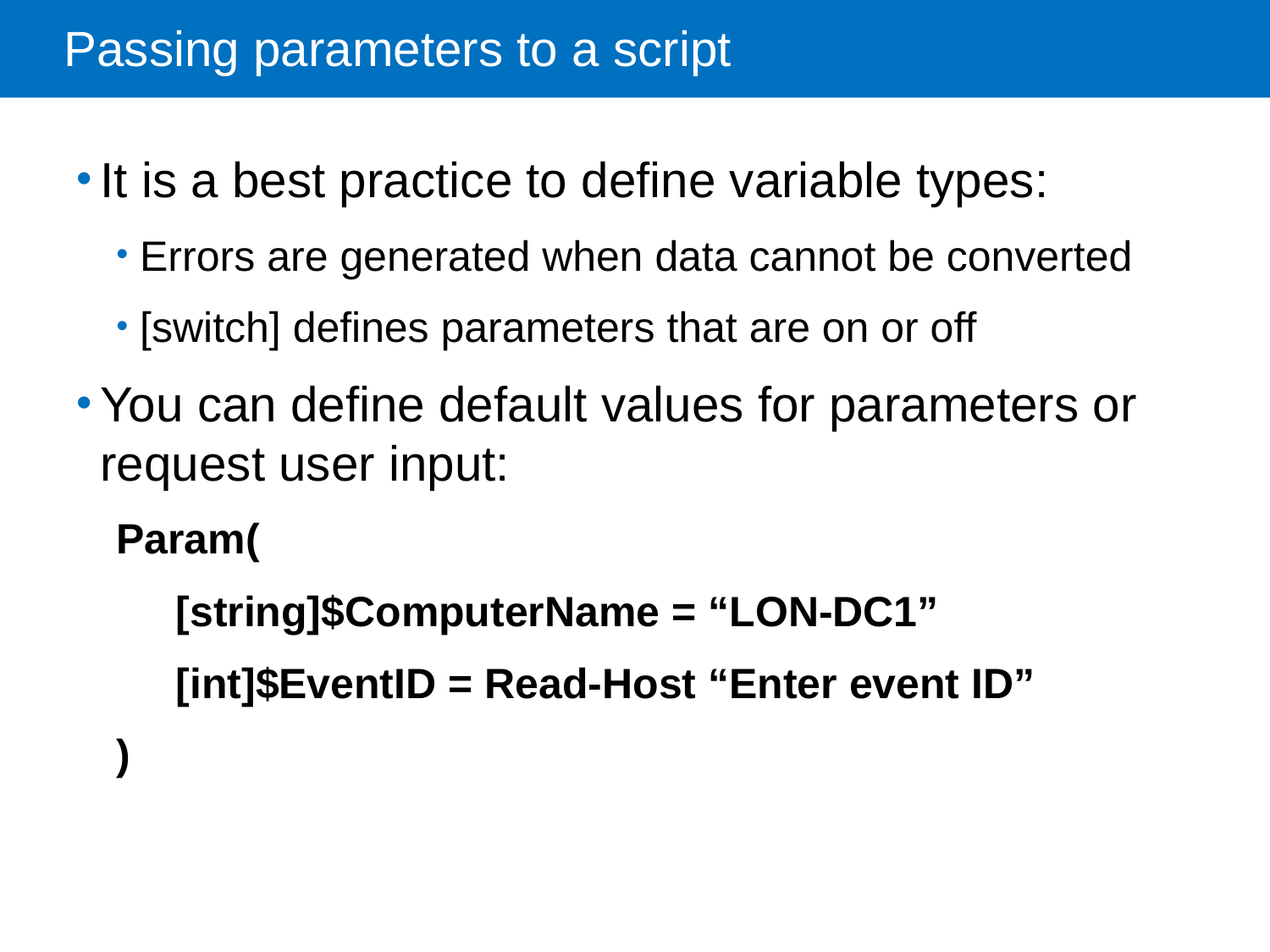

# Passing parameters to a script
It is a best practice to define variable types:
Errors are generated when data cannot be converted
[switch] defines parameters that are on or off
You can define default values for parameters or request user input:
Param(
     [string]$ComputerName = “LON-DC1”
     [int]$EventID = Read-Host “Enter event ID”
)